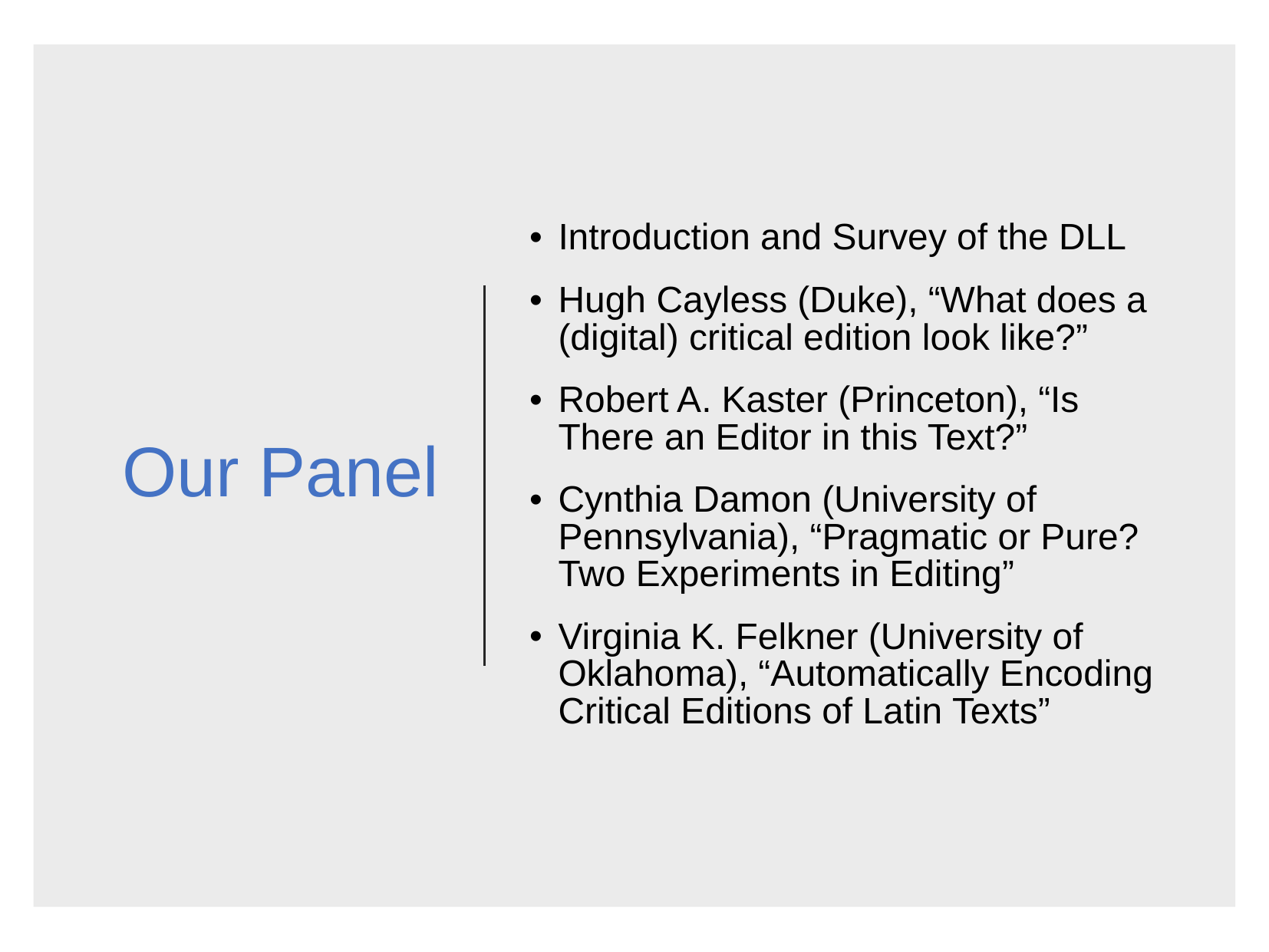

# Our Panel
Introduction and Survey of the DLL
Hugh Cayless (Duke), “What does a (digital) critical edition look like?”
Robert A. Kaster (Princeton), “Is There an Editor in this Text?”
Cynthia Damon (University of Pennsylvania), “Pragmatic or Pure? Two Experiments in Editing”
Virginia K. Felkner (University of Oklahoma), “Automatically Encoding Critical Editions of Latin Texts”